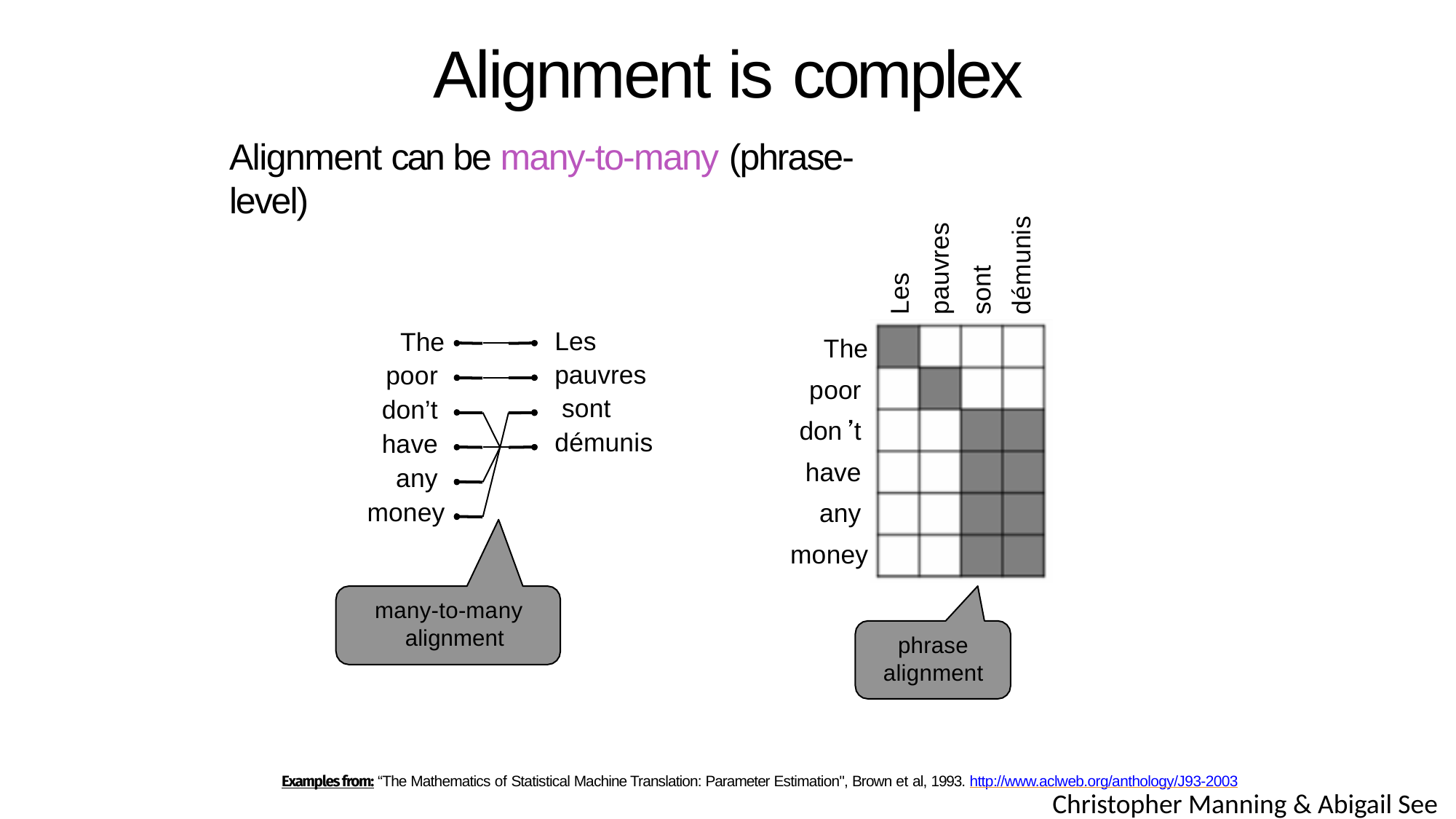

# Alignment is complex
Alignment can be many-to-many (phrase-level)
Les
pauvres
sont  démunis

Les  pauvres  sont  démunis
The  poor  don t  have  any  money
The  poor  don’t  have  any  money

many-to-many  alignment
phrase  alignment
Examples from: “The Mathematics of Statistical Machine Translation: Parameter Estimation", Brown et al, 1993. http://www.aclweb.org/anthology/J93-2003
Christopher Manning & Abigail See